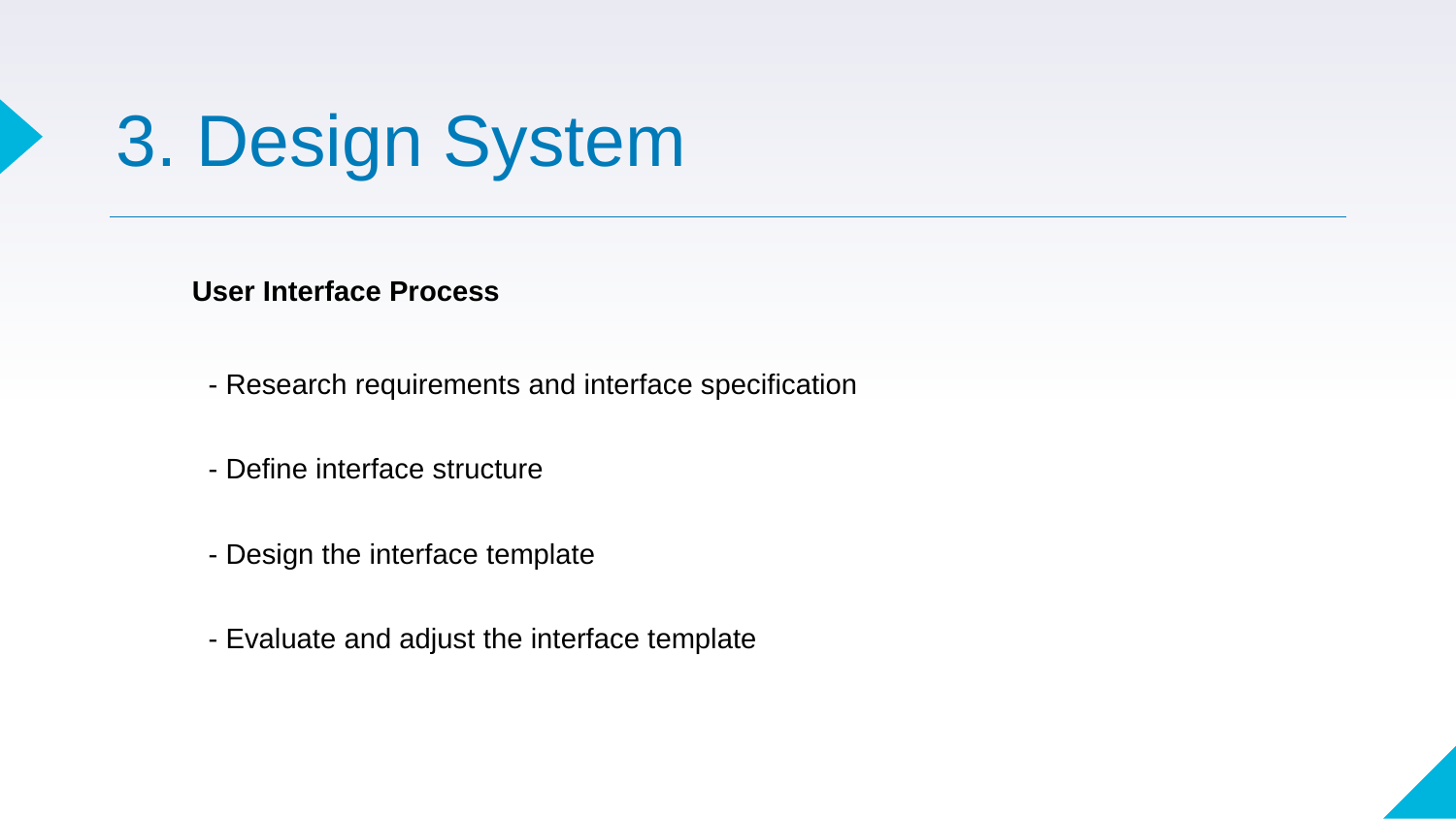

3. Design System
User Interface Process
- Research requirements and interface specification
- Define interface structure
- Design the interface template
- Evaluate and adjust the interface template